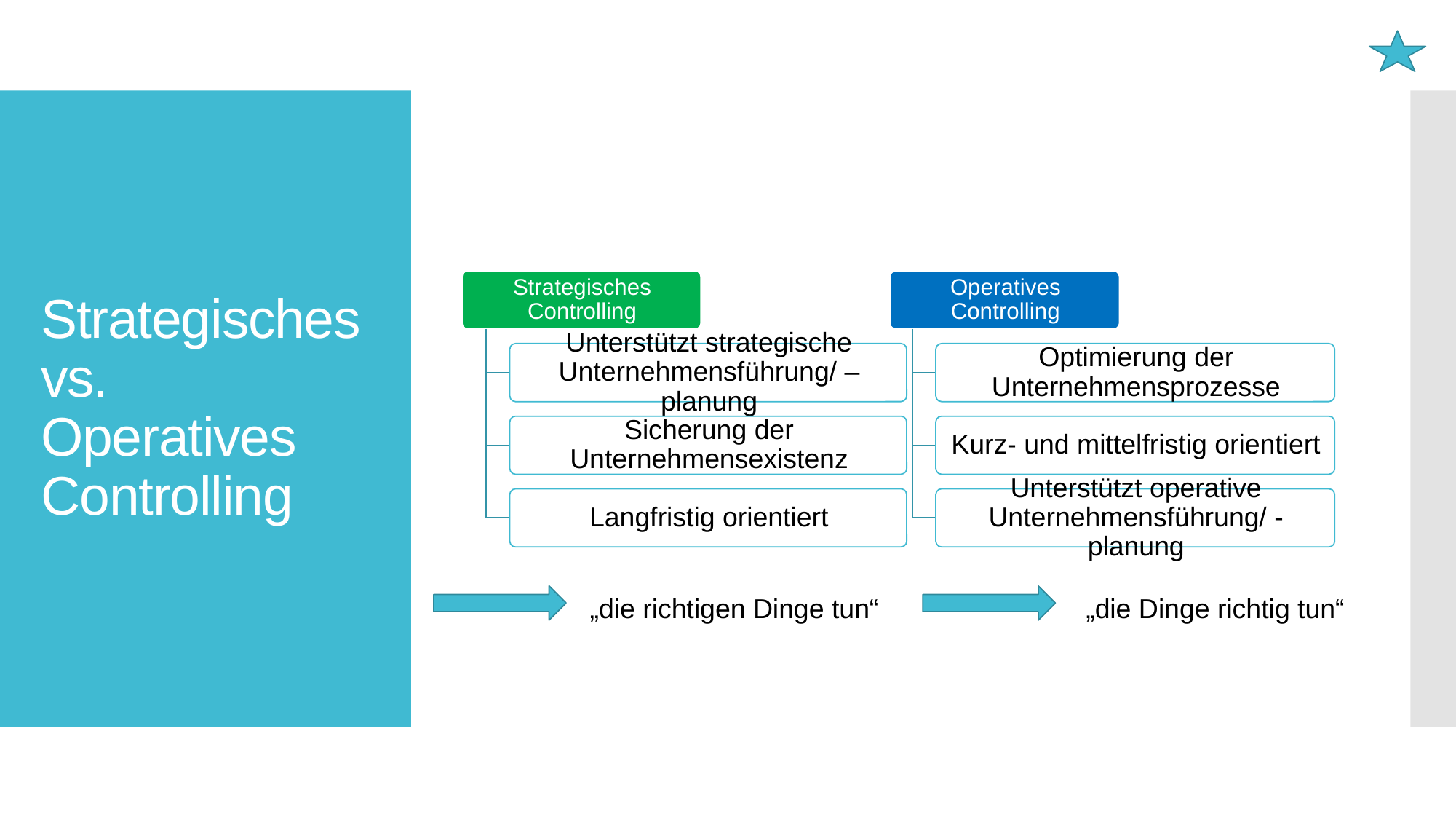

Strategisches Controlling
Unterstützt strategische Unternehmensführung/ –planung
Sicherung der Unternehmensexistenz
Langfristig orientiert
Operatives Controlling
Optimierung der Unternehmensprozesse
Kurz- und mittelfristig orientiert
Unterstützt operative Unternehmensführung/ -planung
# Strategisches vs. Operatives Controlling

„die richtigen Dinge tun“

„die Dinge richtig tun“